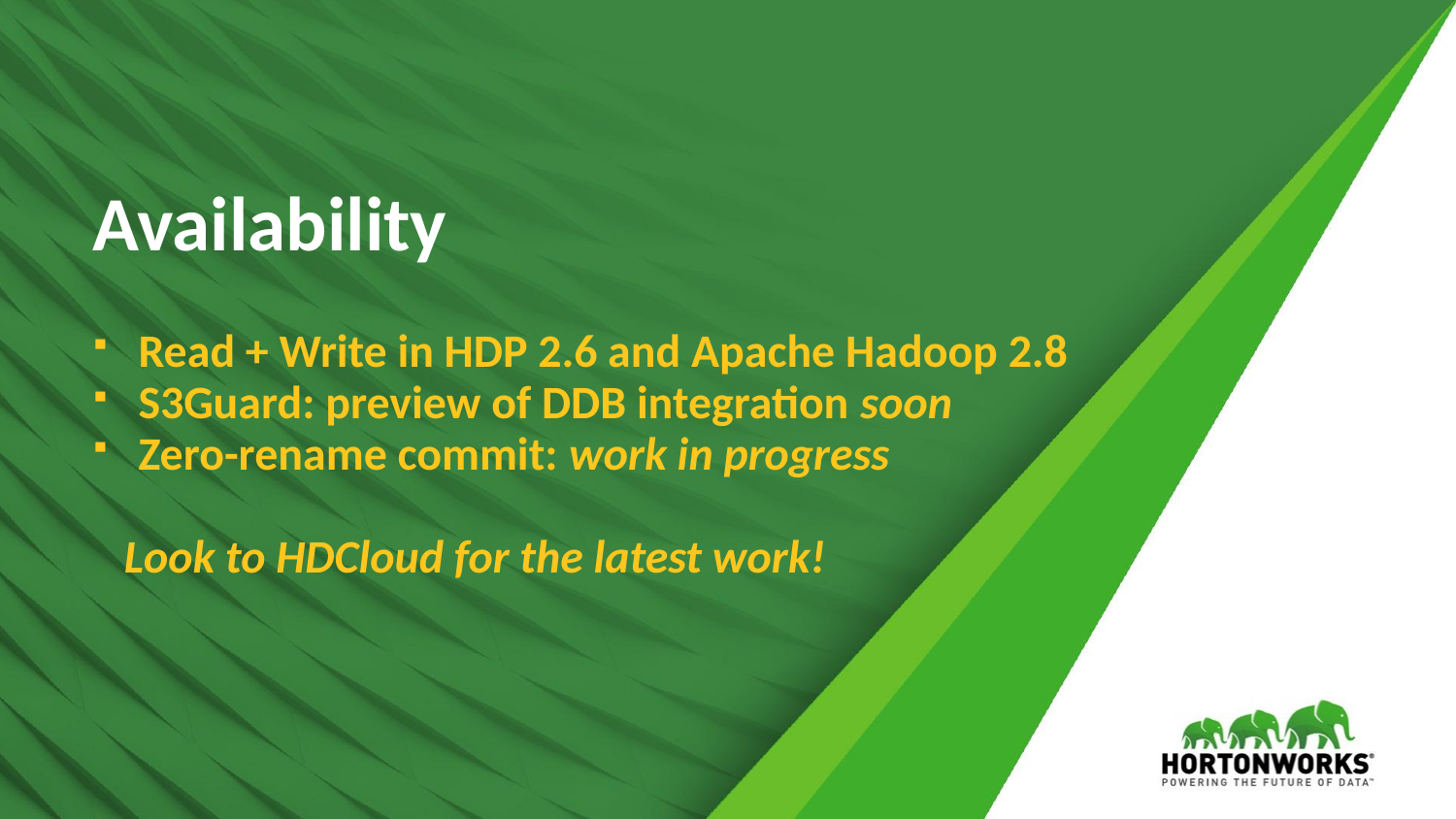

# Availability
Read + Write in HDP 2.6 and Apache Hadoop 2.8
S3Guard: preview of DDB integration soon
Zero-rename commit: work in progress

   Look to HDCloud for the latest work!